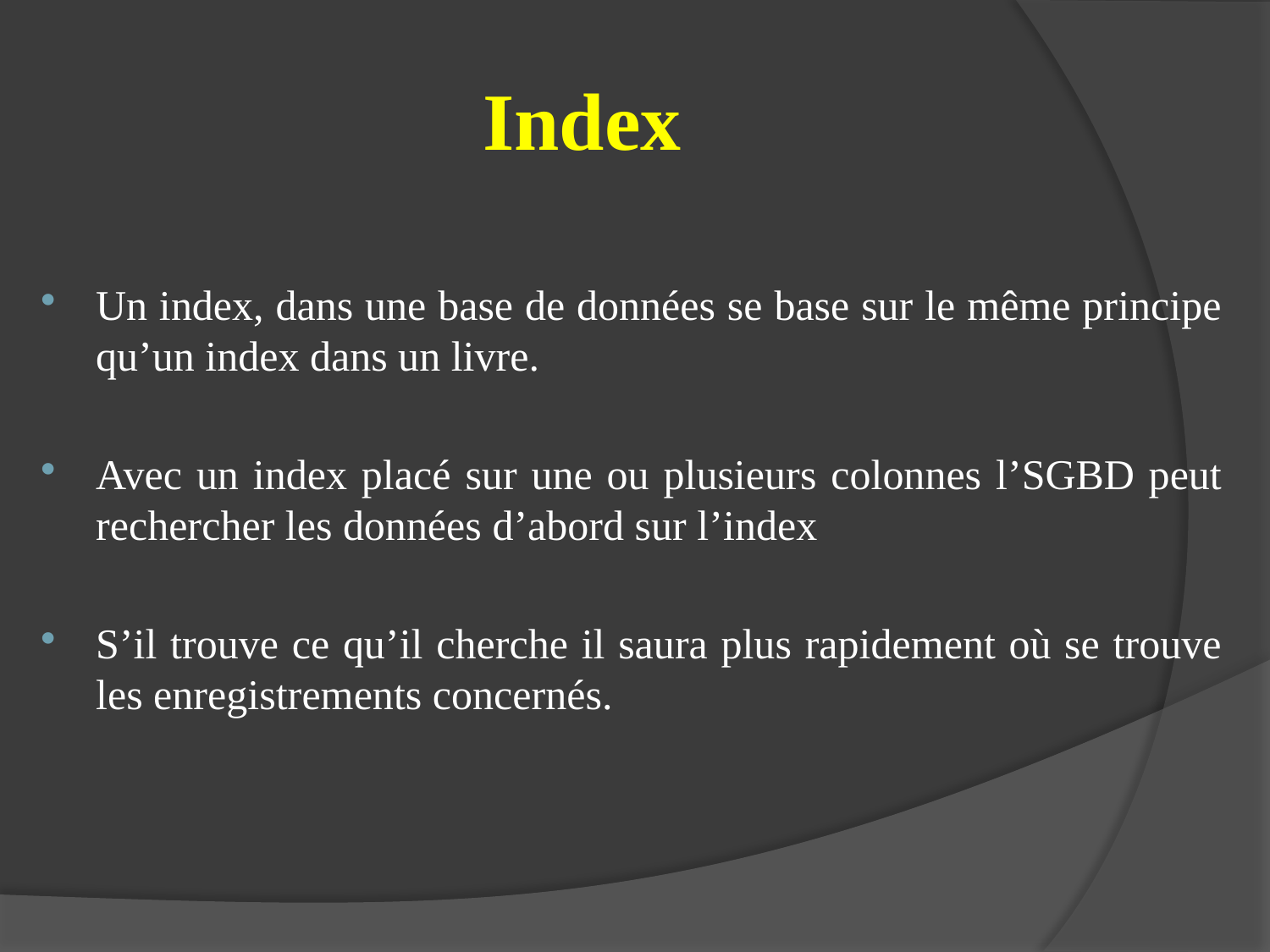

# Index
Un index, dans une base de données se base sur le même principe qu’un index dans un livre.

Avec un index placé sur une ou plusieurs colonnes l’SGBD peut rechercher les données d’abord sur l’index

S’il trouve ce qu’il cherche il saura plus rapidement où se trouve les enregistrements concernés.